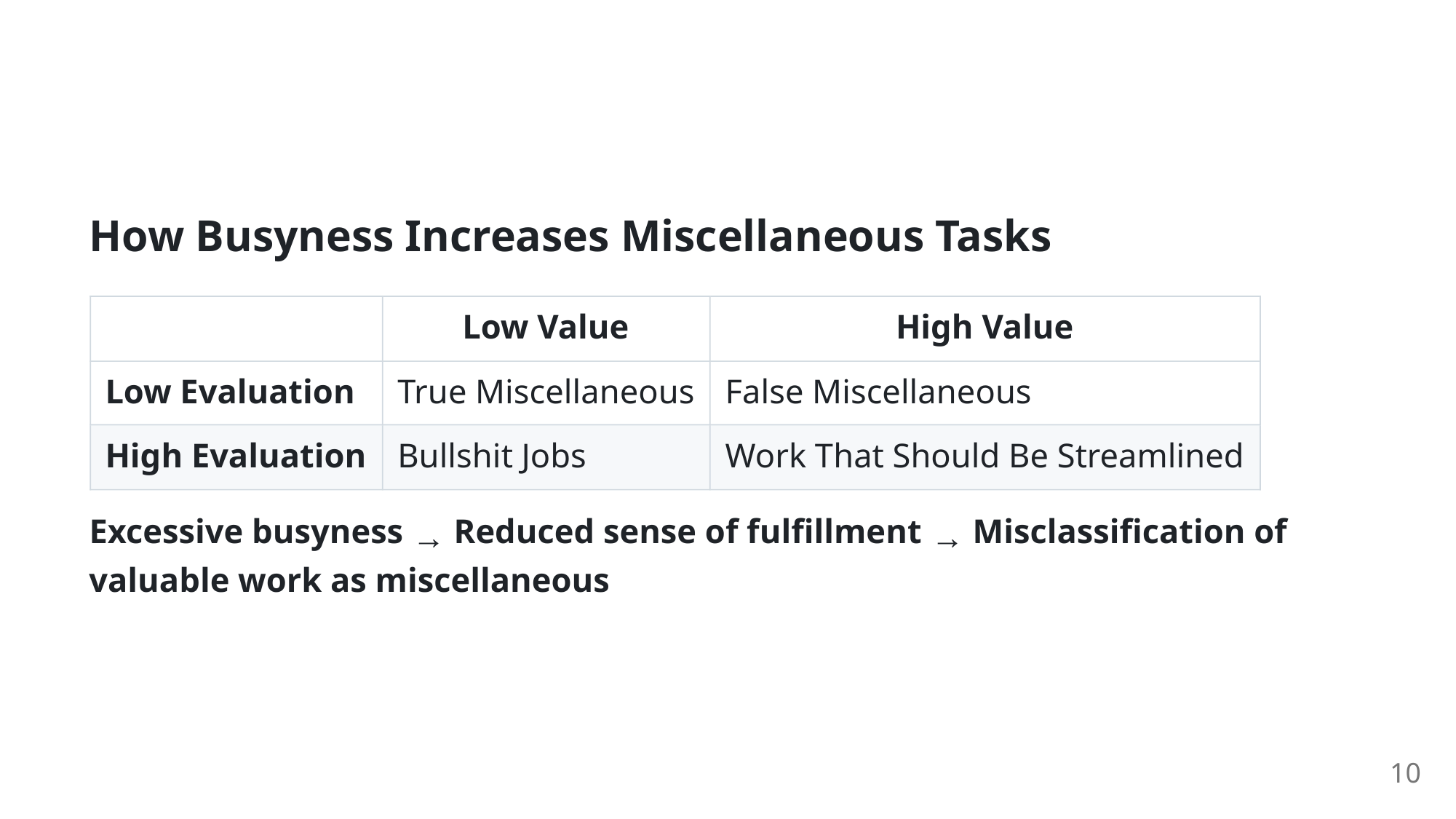

How Busyness Increases Miscellaneous Tasks

Low Value
High Value

Low Evaluation
True Miscellaneous
False Miscellaneous

High Evaluation
Bullshit Jobs
Work That Should Be Streamlined

Excessive busyness
 Reduced sense of fulﬁllment
 Misclassiﬁcation of
→
→
valuable work as miscellaneous
10